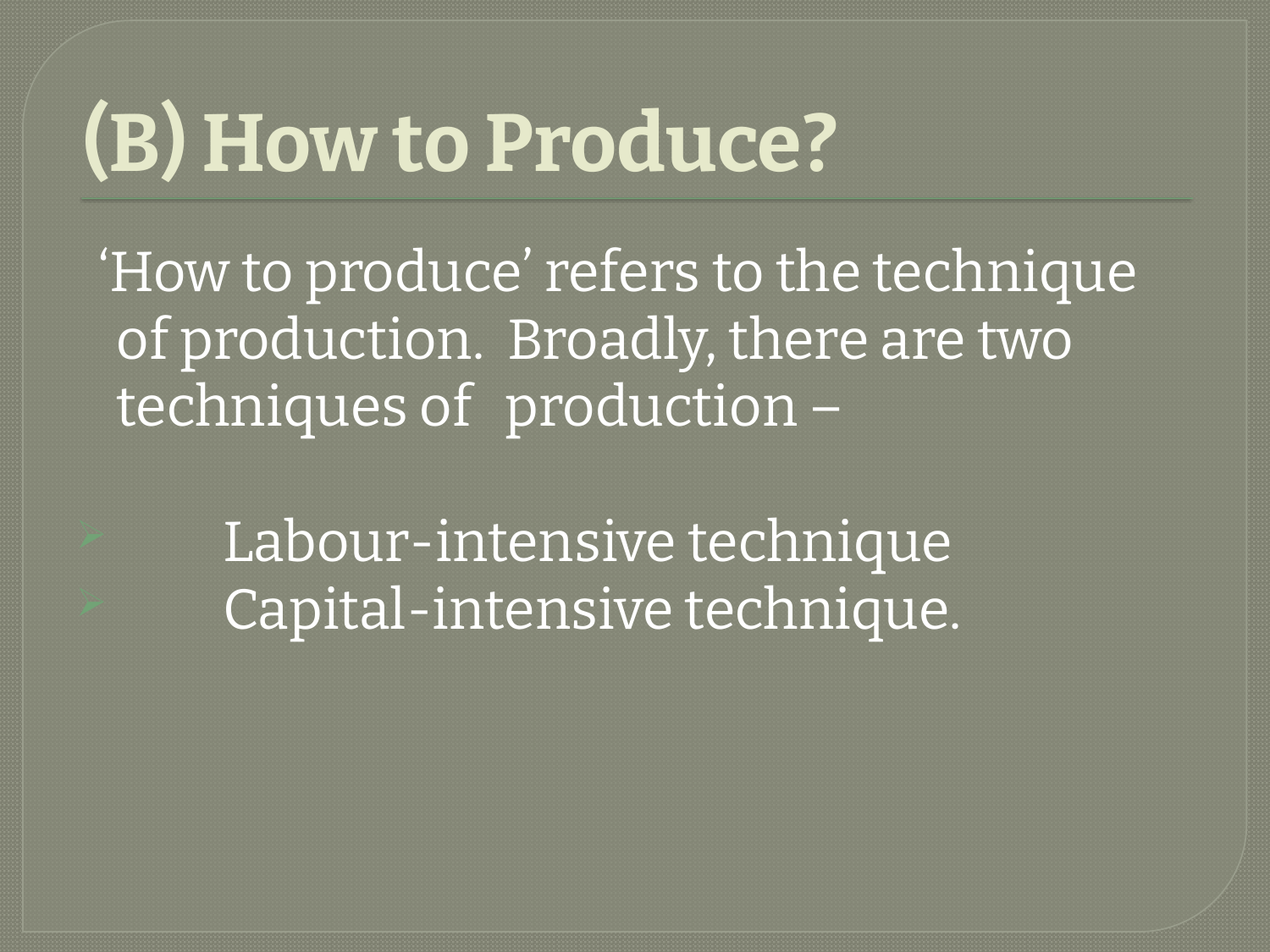

# (B) How to Produce?
  ‘How to produce’ refers to the technique of production.  Broadly, there are two techniques of   production –

      Labour-intensive technique
      Capital-intensive technique.